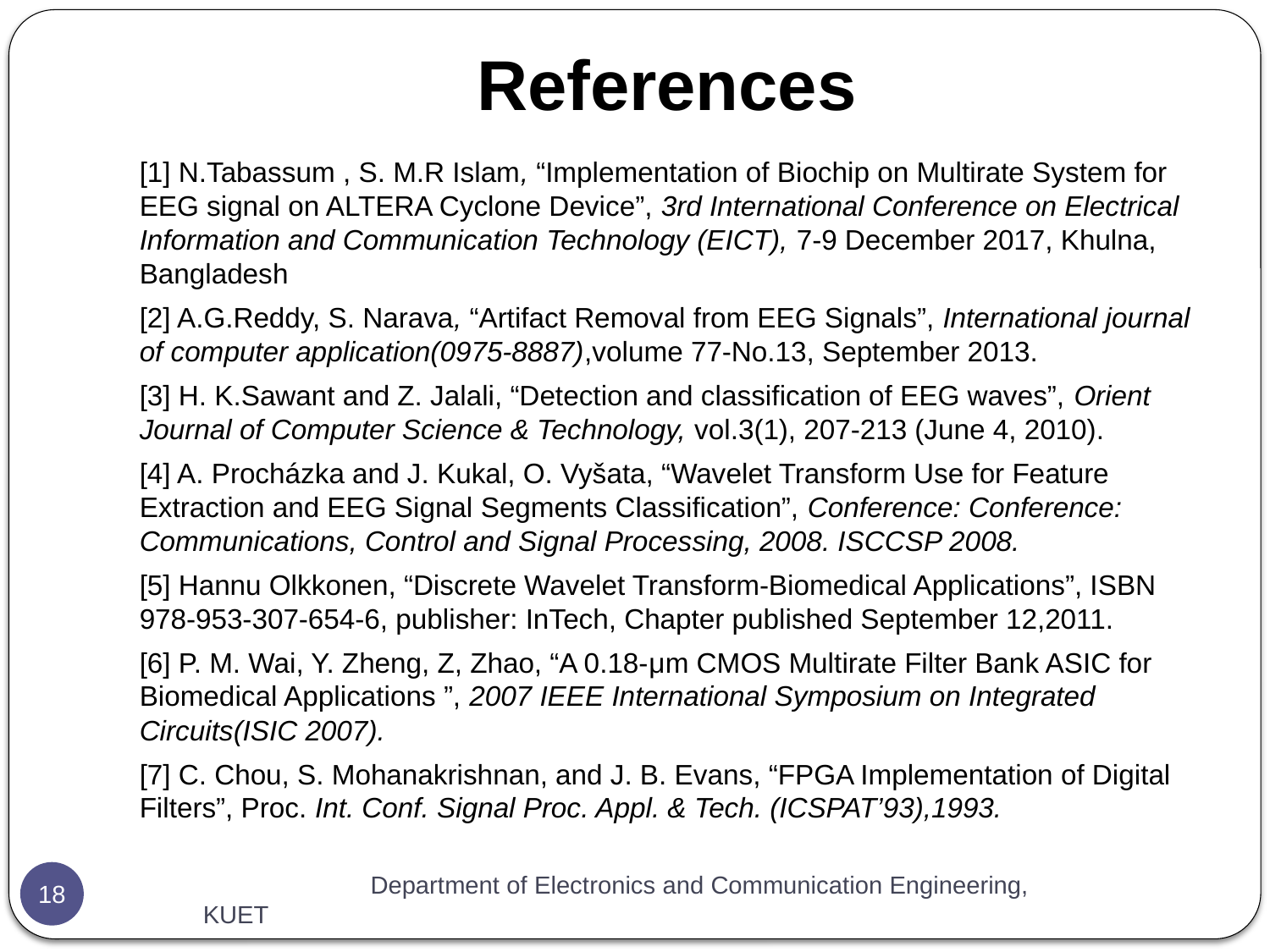

# References
[1] N.Tabassum , S. M.R Islam, “Implementation of Biochip on Multirate System for EEG signal on ALTERA Cyclone Device”, 3rd International Conference on Electrical Information and Communication Technology (EICT), 7-9 December 2017, Khulna, Bangladesh
[2] A.G.Reddy, S. Narava, “Artifact Removal from EEG Signals”, International journal of computer application(0975-8887),volume 77-No.13, September 2013.
[3] H. K.Sawant and Z. Jalali, “Detection and classification of EEG waves”, Orient Journal of Computer Science & Technology, vol.3(1), 207-213 (June 4, 2010).
[4] A. Procházka and J. Kukal, O. Vyšata, “Wavelet Transform Use for Feature Extraction and EEG Signal Segments Classification”, Conference: Conference: Communications, Control and Signal Processing, 2008. ISCCSP 2008.
[5] Hannu Olkkonen, “Discrete Wavelet Transform-Biomedical Applications”, ISBN 978-953-307-654-6, publisher: InTech, Chapter published September 12,2011.
[6] P. M. Wai, Y. Zheng, Z, Zhao, “A 0.18-μm CMOS Multirate Filter Bank ASIC for Biomedical Applications ”, 2007 IEEE International Symposium on Integrated Circuits(ISIC 2007).
[7] C. Chou, S. Mohanakrishnan, and J. B. Evans, “FPGA Implementation of Digital Filters”, Proc. Int. Conf. Signal Proc. Appl. & Tech. (ICSPAT’93),1993.
18
                        Department of Electronics and Communication Engineering, KUET